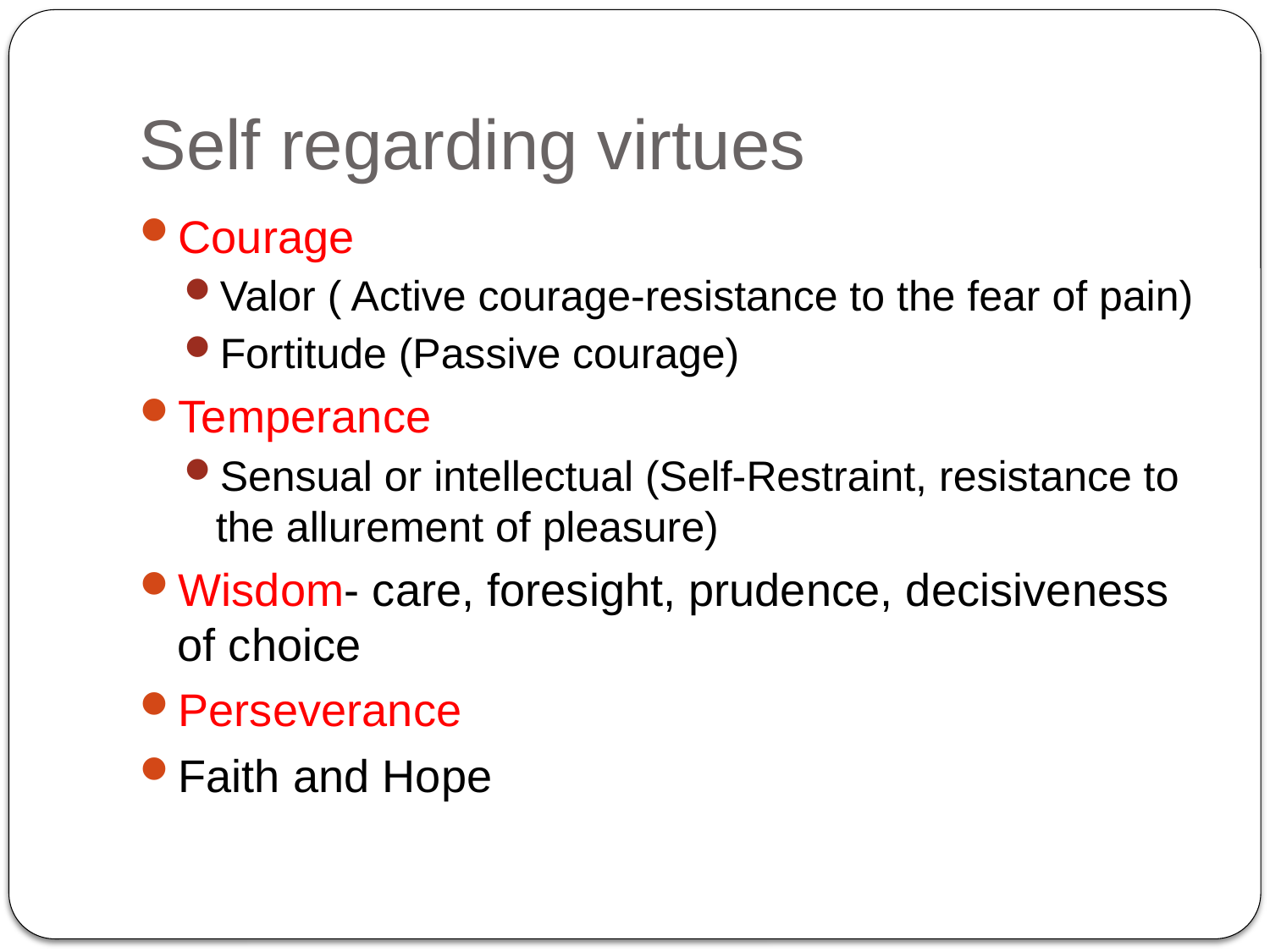

# Self regarding virtues
Courage
Valor ( Active courage-resistance to the fear of pain)
Fortitude (Passive courage)
Temperance
Sensual or intellectual (Self-Restraint, resistance to the allurement of pleasure)
Wisdom- care, foresight, prudence, decisiveness of choice
Perseverance
Faith and Hope